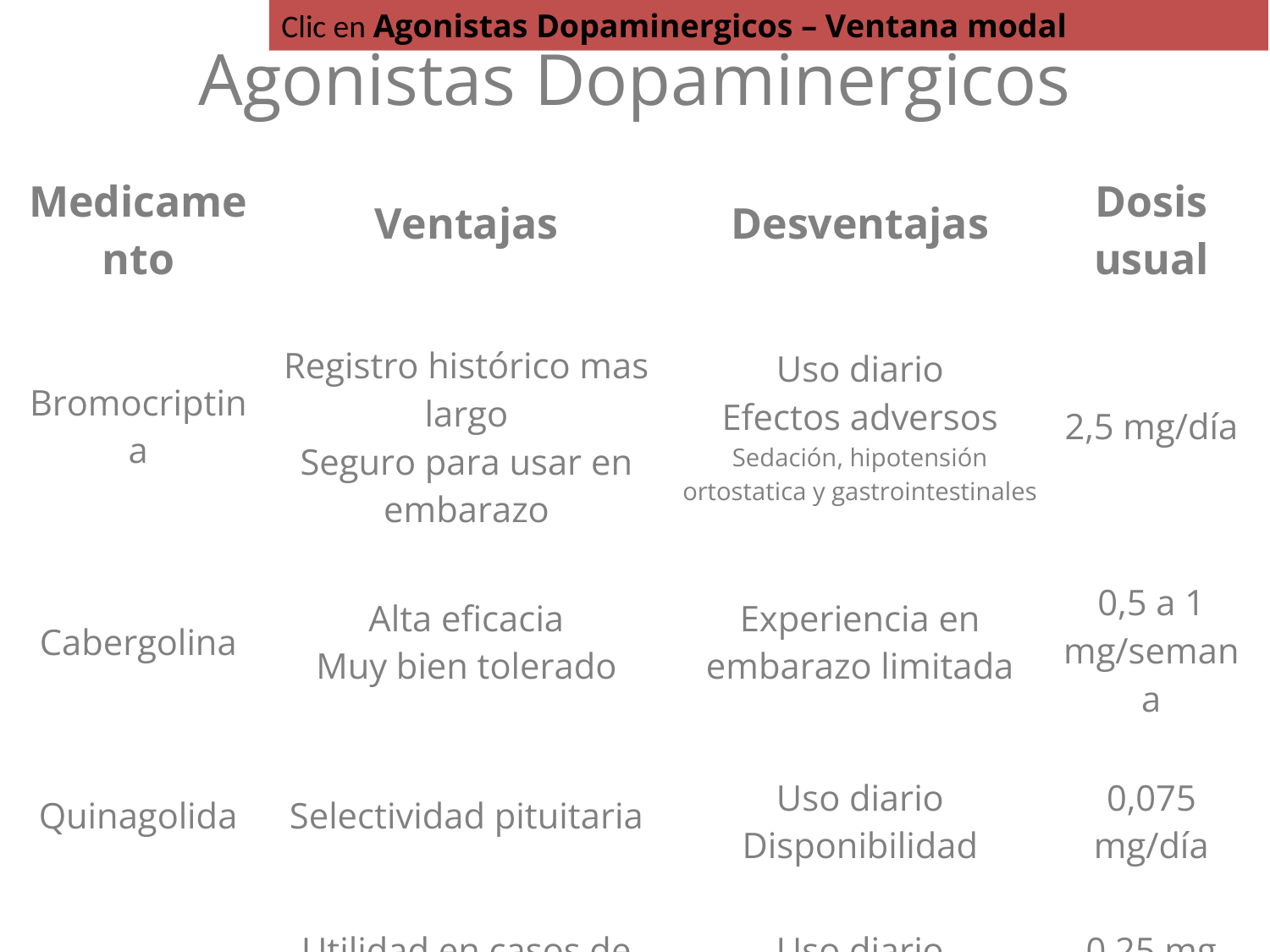

Clic en Agonistas Dopaminergicos – Ventana modal
Agonistas Dopaminergicos
| Medicamento | Ventajas | Desventajas | Dosis usual |
| --- | --- | --- | --- |
|  |  |  |  |
| Bromocriptina | Registro histórico mas largo Seguro para usar en embarazo | Uso diario Efectos adversos Sedación, hipotensión ortostatica y gastrointestinales | 2,5 mg/día |
|  |  |  |  |
| Cabergolina | Alta eficacia Muy bien tolerado | Experiencia en embarazo limitada | 0,5 a 1 mg/semana |
|  |  |  |  |
| Quinagolida | Selectividad pituitaria | Uso diario Disponibilidad | 0,075 mg/día |
|  |  |  |  |
| Pergolida | Utilidad en casos de resistencia | Uso diario Efectos adversos | 0,25 mg día |